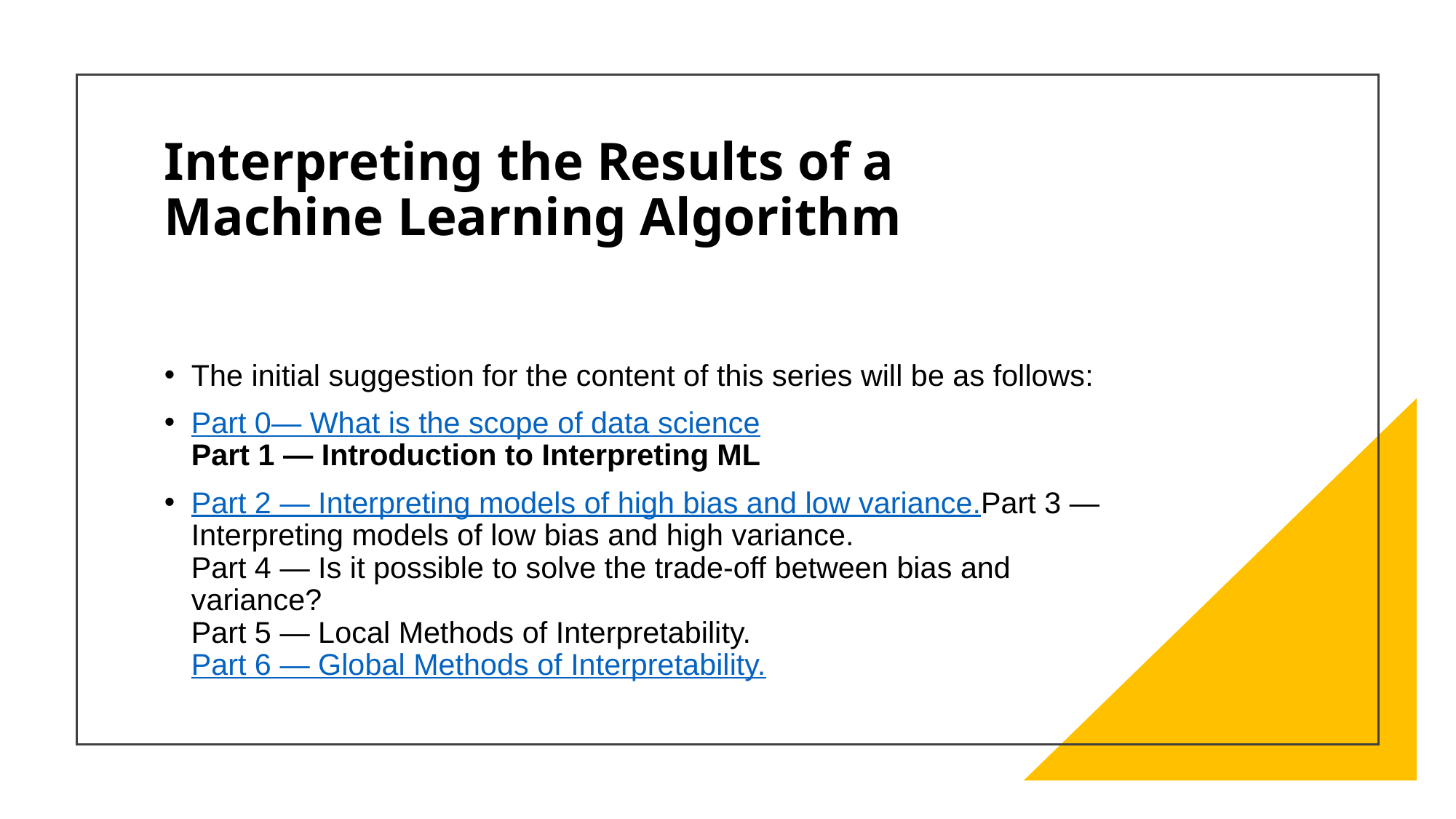

# Interpreting the Results of a Machine Learning Algorithm
The initial suggestion for the content of this series will be as follows:
Part 0— What is the scope of data science
Part 1 — Introduction to Interpreting ML
Part 2 — Interpreting models of high bias and low variance.
Part 3 — Interpreting models of low bias and high variance.
Part 4 — Is it possible to solve the trade-off between bias and variance?
Part 5 — Local Methods of Interpretability.
Part 6 — Global Methods of Interpretability.